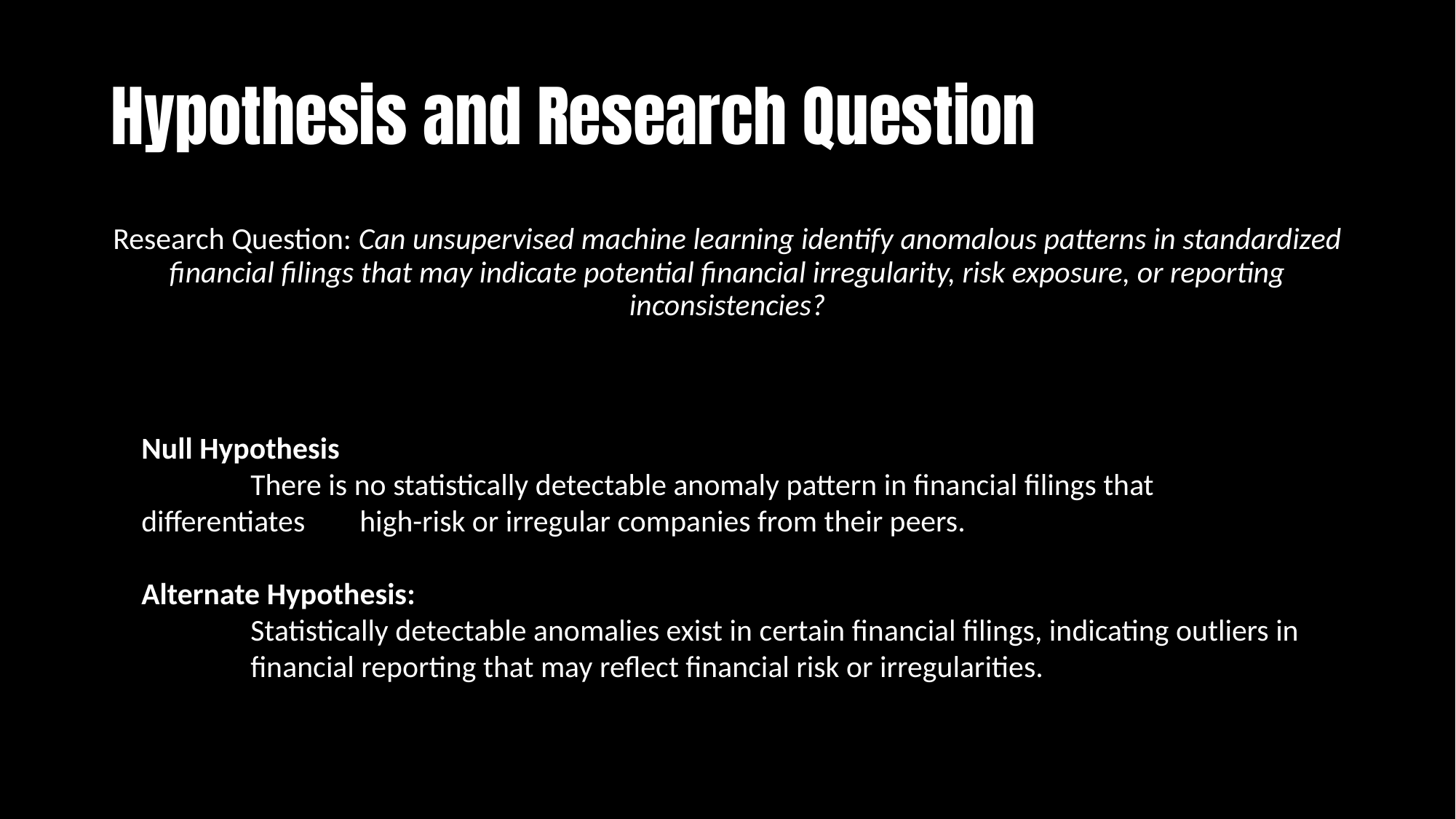

# Hypothesis and Research Question
Research Question: Can unsupervised machine learning identify anomalous patterns in standardized financial filings that may indicate potential financial irregularity, risk exposure, or reporting inconsistencies?

Null Hypothesis
	There is no statistically detectable anomaly pattern in financial filings that differentiates 	high-risk or irregular companies from their peers.

Alternate Hypothesis:
	Statistically detectable anomalies exist in certain financial filings, indicating outliers in 	financial reporting that may reflect financial risk or irregularities.